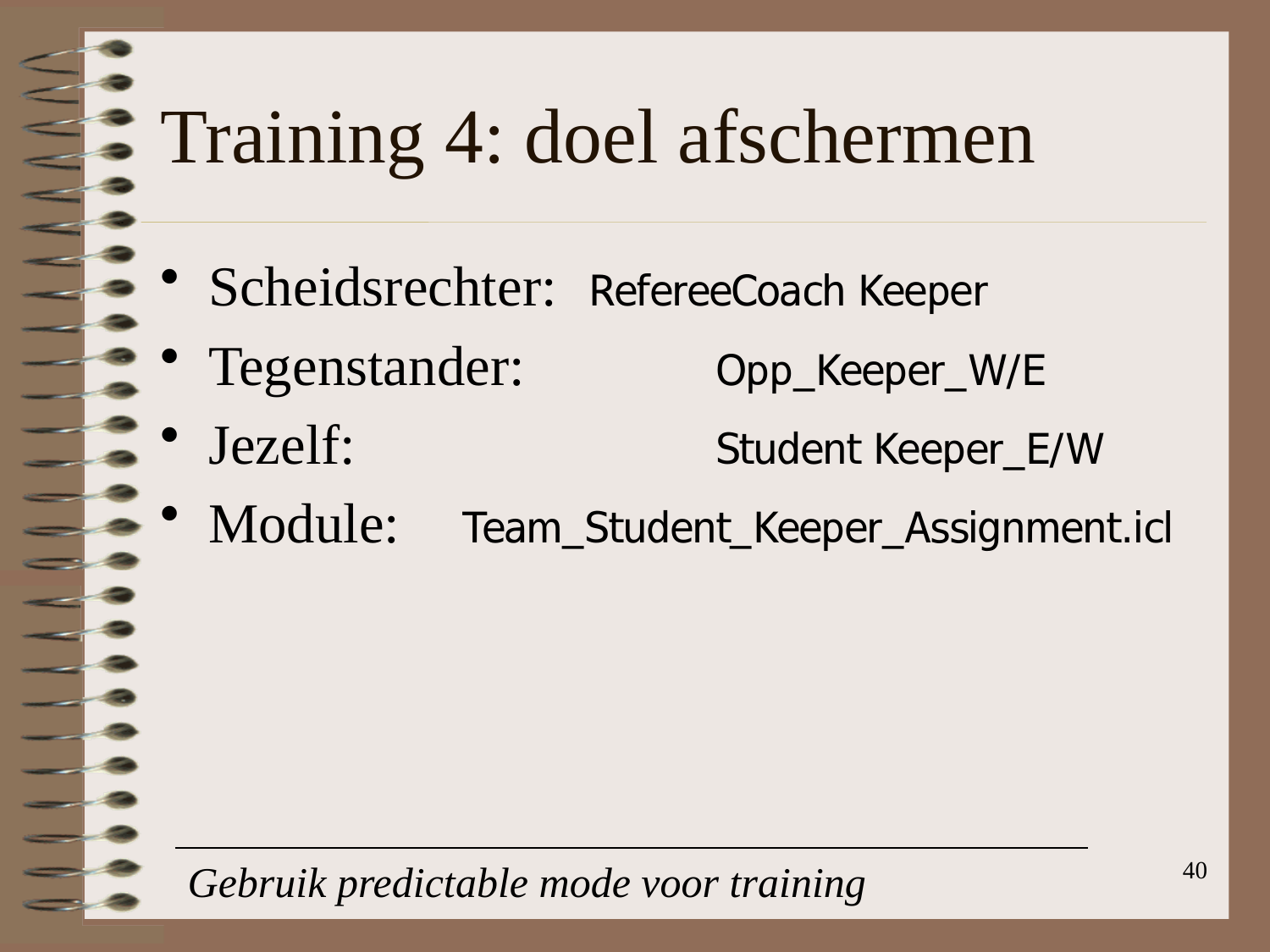

# Training 4: doel afschermen
Scheidsrechter:	RefereeCoach Keeper
Tegenstander:		Opp_Keeper_W/E
Jezelf:			Student Keeper_E/W
Module:	Team_Student_Keeper_Assignment.icl
Gebruik predictable mode voor training
40